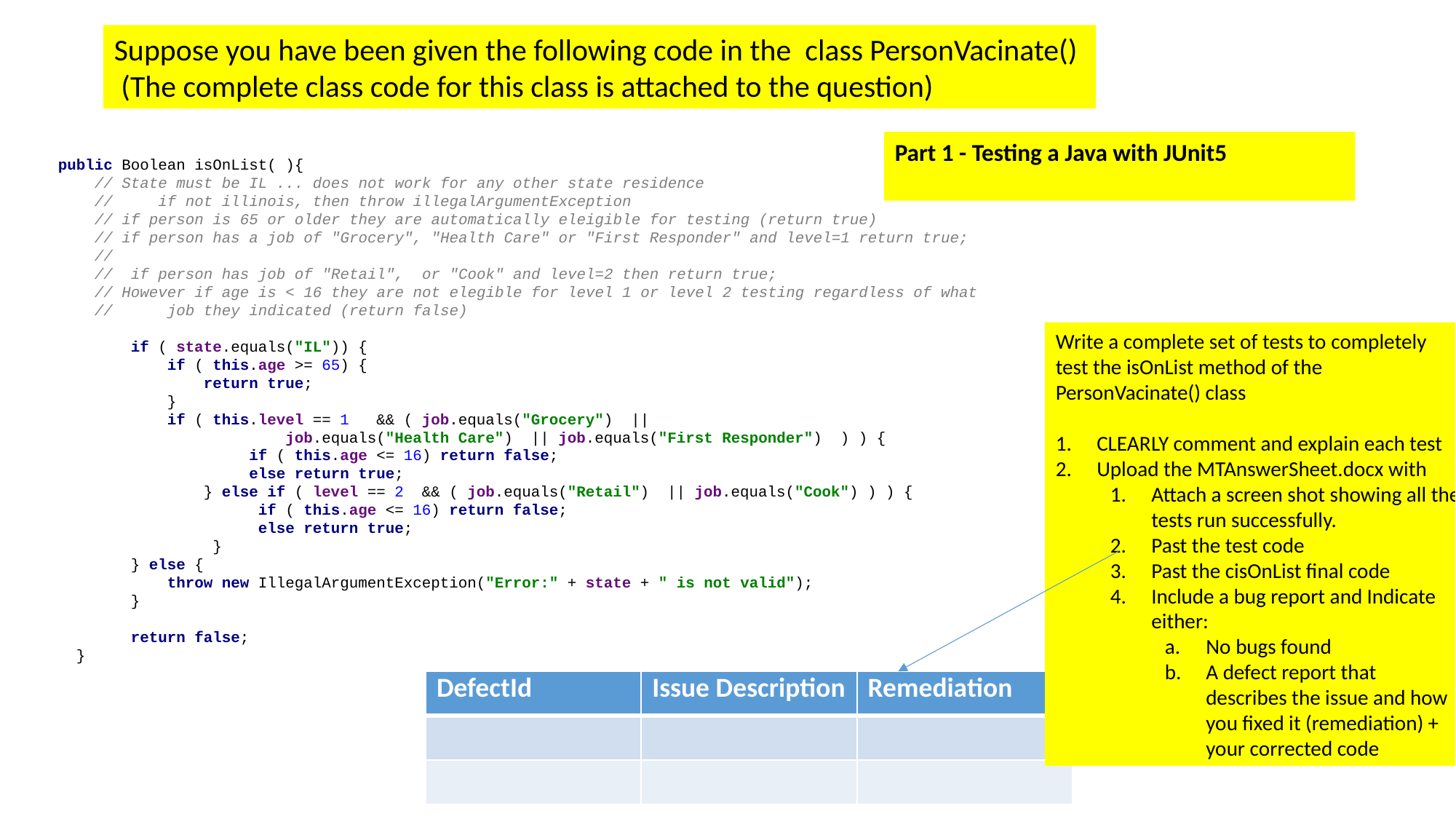

Suppose you have been given the following code in the  class PersonVacinate()
 (The complete class code for this class is attached to the question)
Part 1 - Testing a Java with JUnit5

public Boolean isOnList( ){
    // State must be IL ... does not work for any other state residence
    //     if not illinois, then throw illegalArgumentException
    // if person is 65 or older they are automatically eleigible for testing (return true)
    // if person has a job of "Grocery", "Health Care" or "First Responder" and level=1 return true;
    //
    //  if person has job of "Retail",  or "Cook" and level=2 then return true;
    // However if age is < 16 they are not elegible for level 1 or level 2 testing regardless of what
    //      job they indicated (return false)
        if ( state.equals("IL")) {
            if ( this.age >= 65) {
                return true;
            }
            if ( this.level == 1   && ( job.equals("Grocery")  ||
                         job.equals("Health Care")  || job.equals("First Responder")  ) ) {
                     if ( this.age <= 16) return false;
                     else return true;
                } else if ( level == 2  && ( job.equals("Retail")  || job.equals("Cook") ) ) {
                      if ( this.age <= 16) return false;
                      else return true;
                 }
        } else {
            throw new IllegalArgumentException("Error:" + state + " is not valid");
        }
        return false;
  }
Write a complete set of tests to completely test the isOnList method of the PersonVacinate() class

CLEARLY comment and explain each test
Upload the MTAnswerSheet.docx with
Attach a screen shot showing all the tests run successfully.
Past the test code
Past the cisOnList final code
Include a bug report and Indicate either:
No bugs found
A defect report that describes the issue and how you fixed it (remediation) + your corrected code
| DefectId | Issue Description | Remediation |
| --- | --- | --- |
|  |  |  |
|  |  |  |